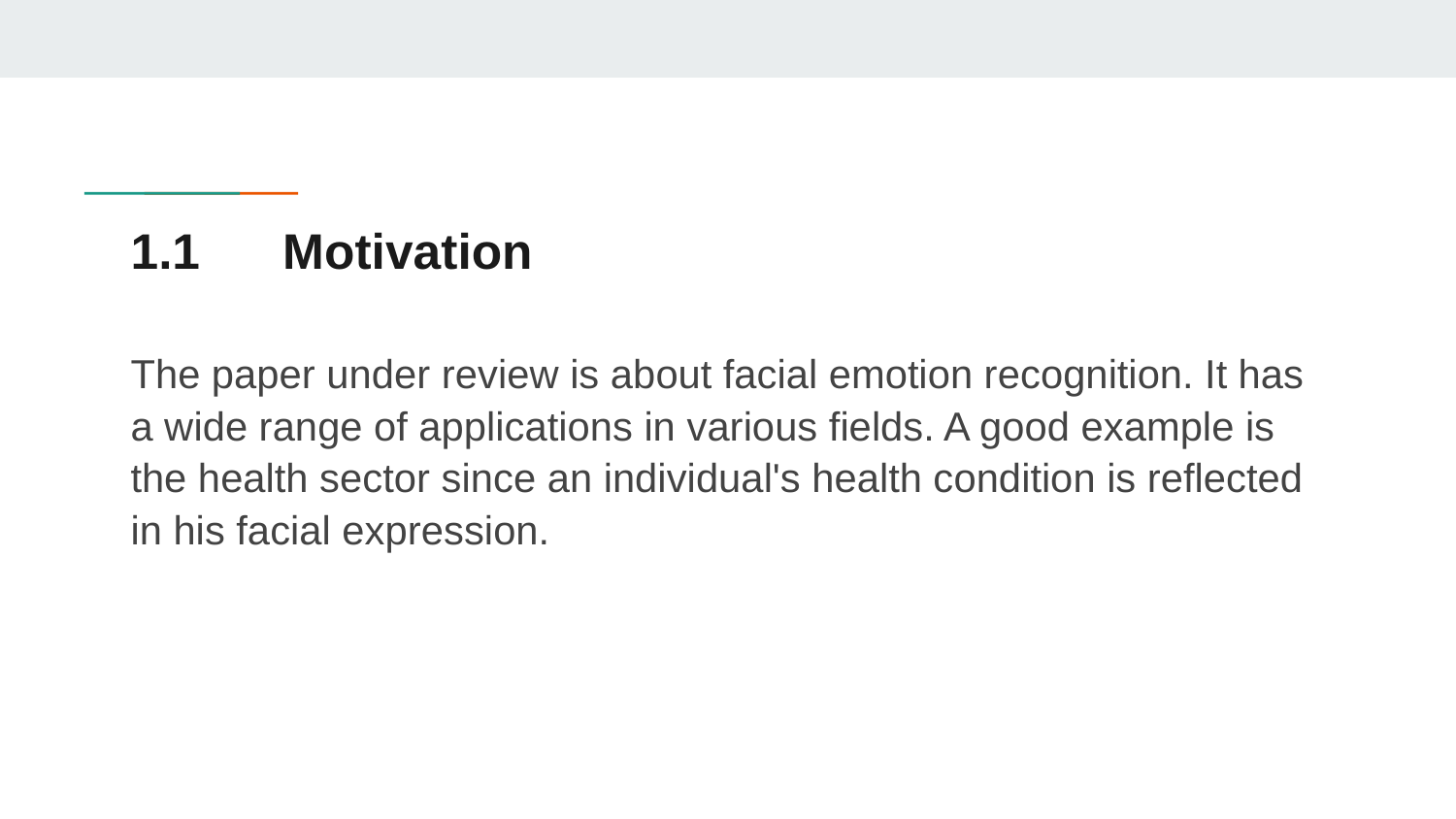

# 1.1	 Motivation
The paper under review is about facial emotion recognition. It has a wide range of applications in various fields. A good example is the health sector since an individual's health condition is reflected in his facial expression.